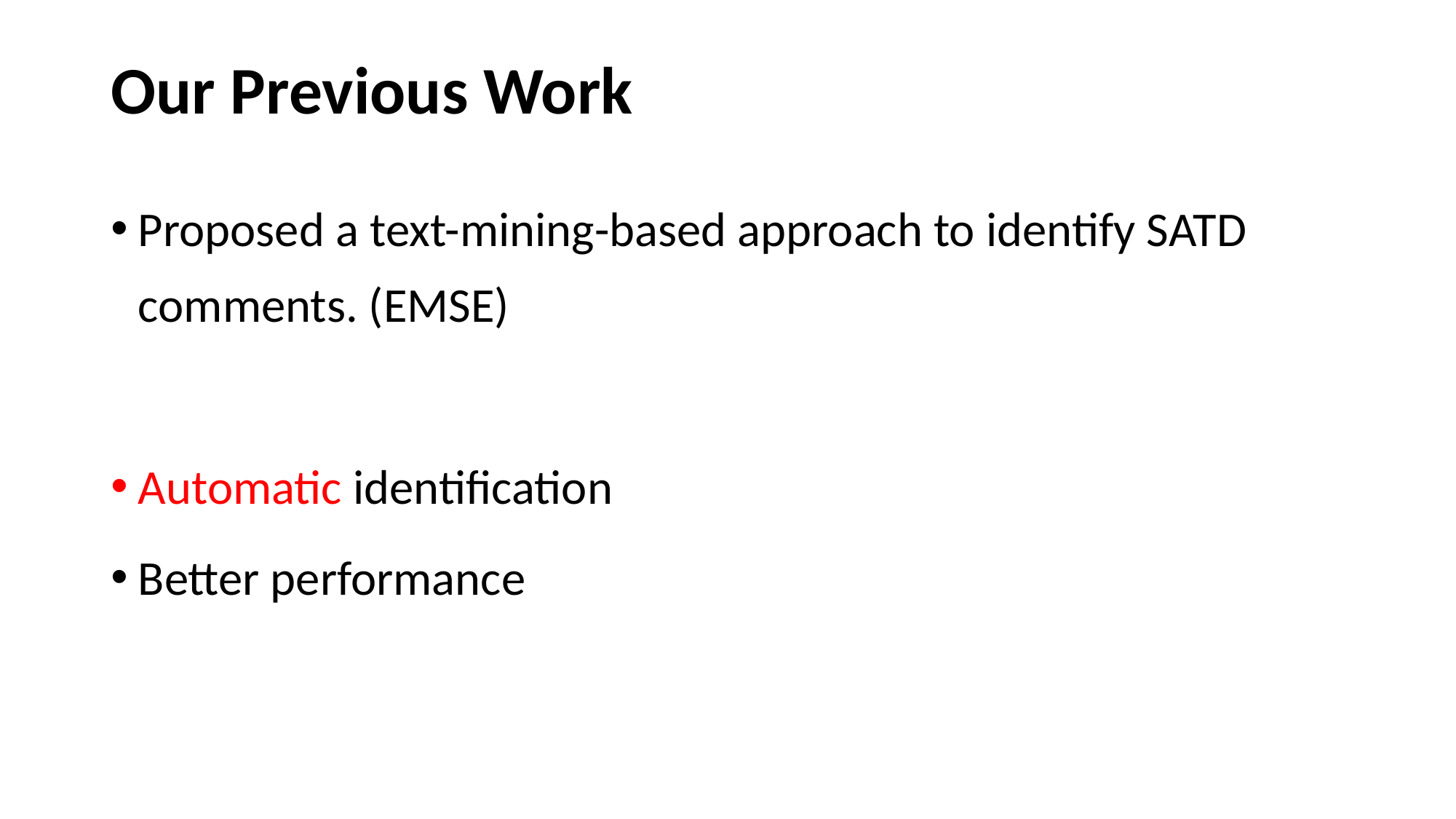

# Our Previous Work
Proposed a text-mining-based approach to identify SATD comments. (EMSE)

Automatic identification
Better performance